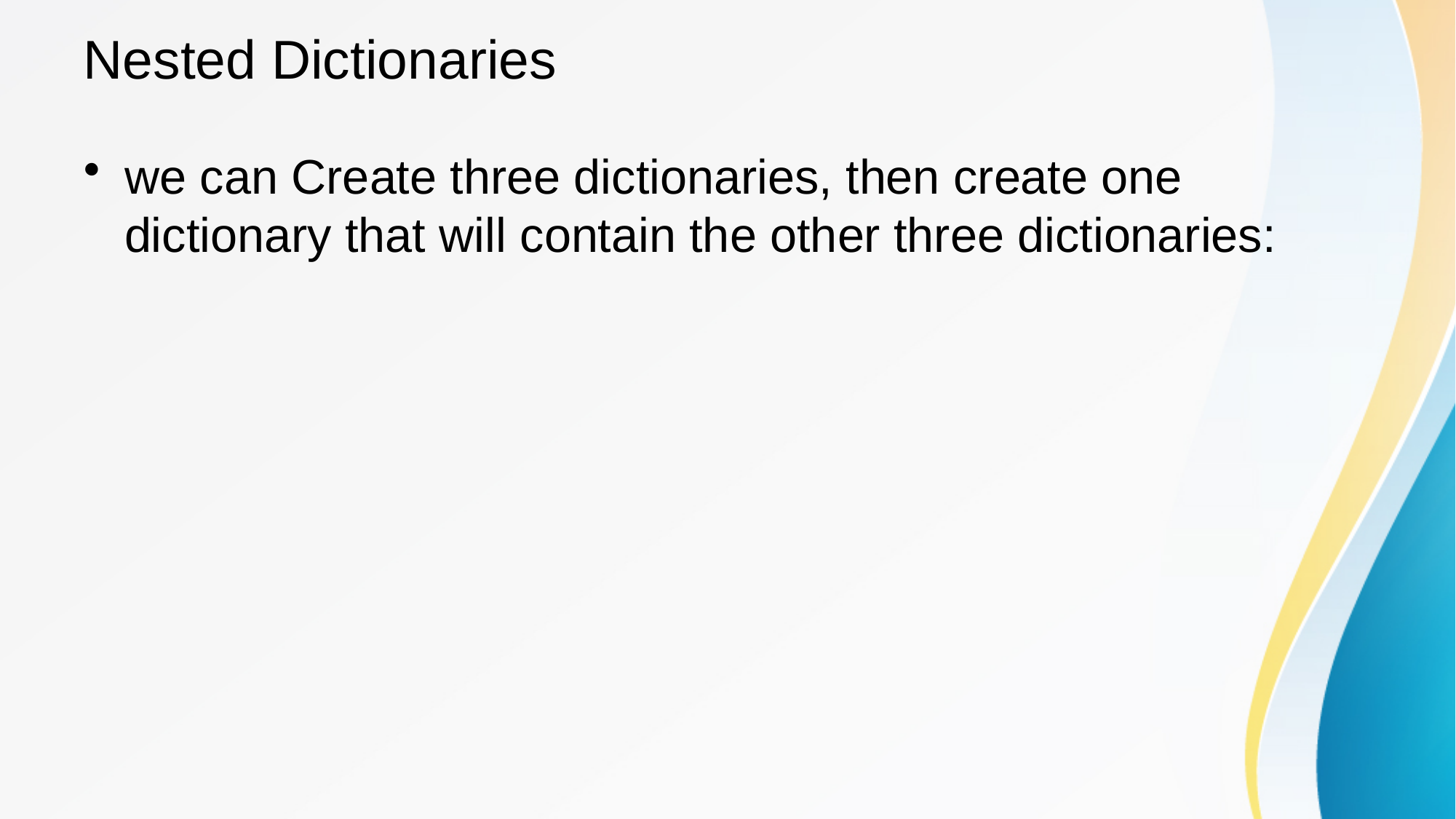

# Nested Dictionaries
we can Create three dictionaries, then create one dictionary that will contain the other three dictionaries: